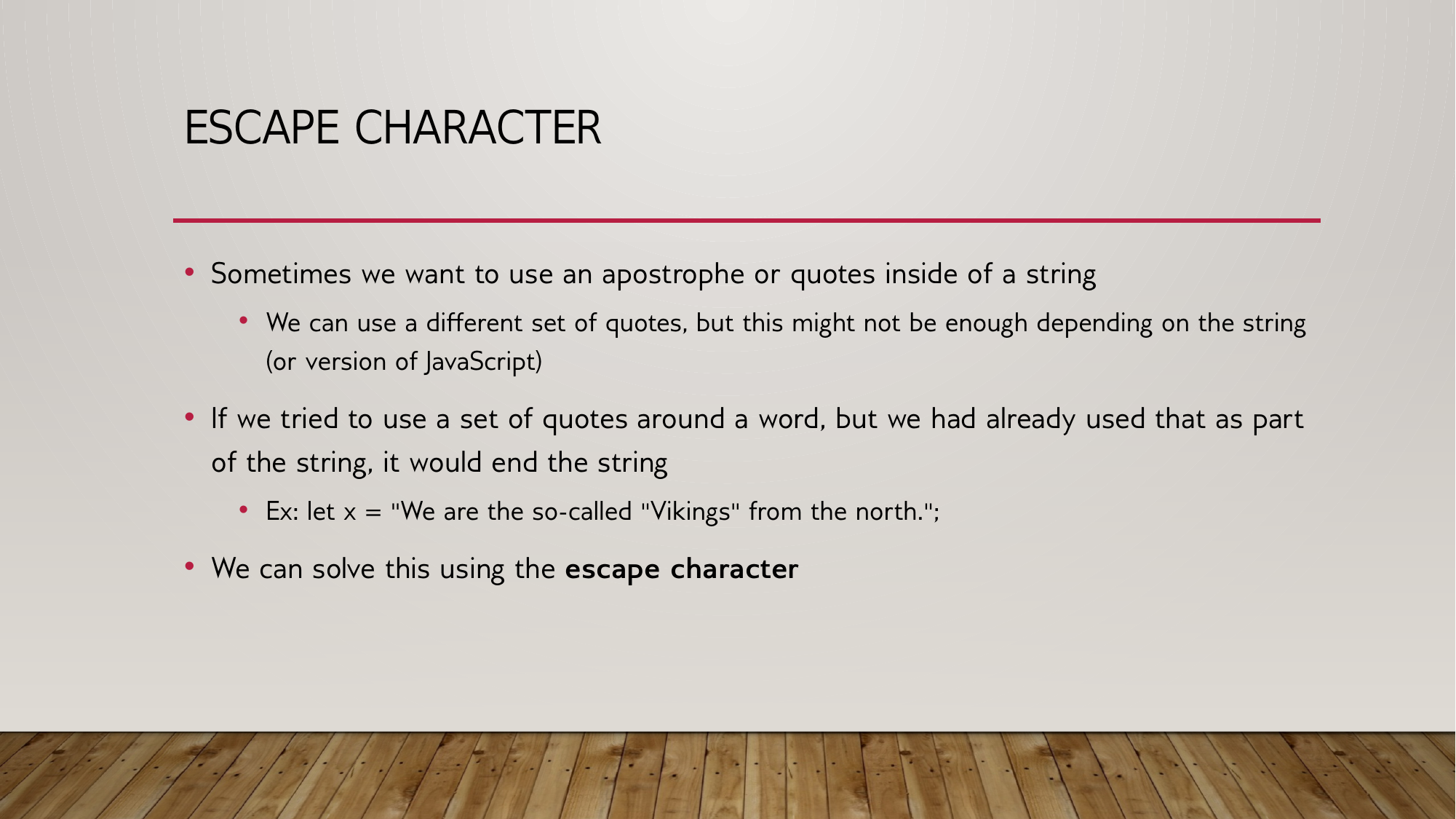

# Escape Character
Sometimes we want to use an apostrophe or quotes inside of a string
We can use a different set of quotes, but this might not be enough depending on the string (or version of JavaScript)
If we tried to use a set of quotes around a word, but we had already used that as part of the string, it would end the string
Ex: let x = "We are the so-called "Vikings" from the north.";
We can solve this using the escape character